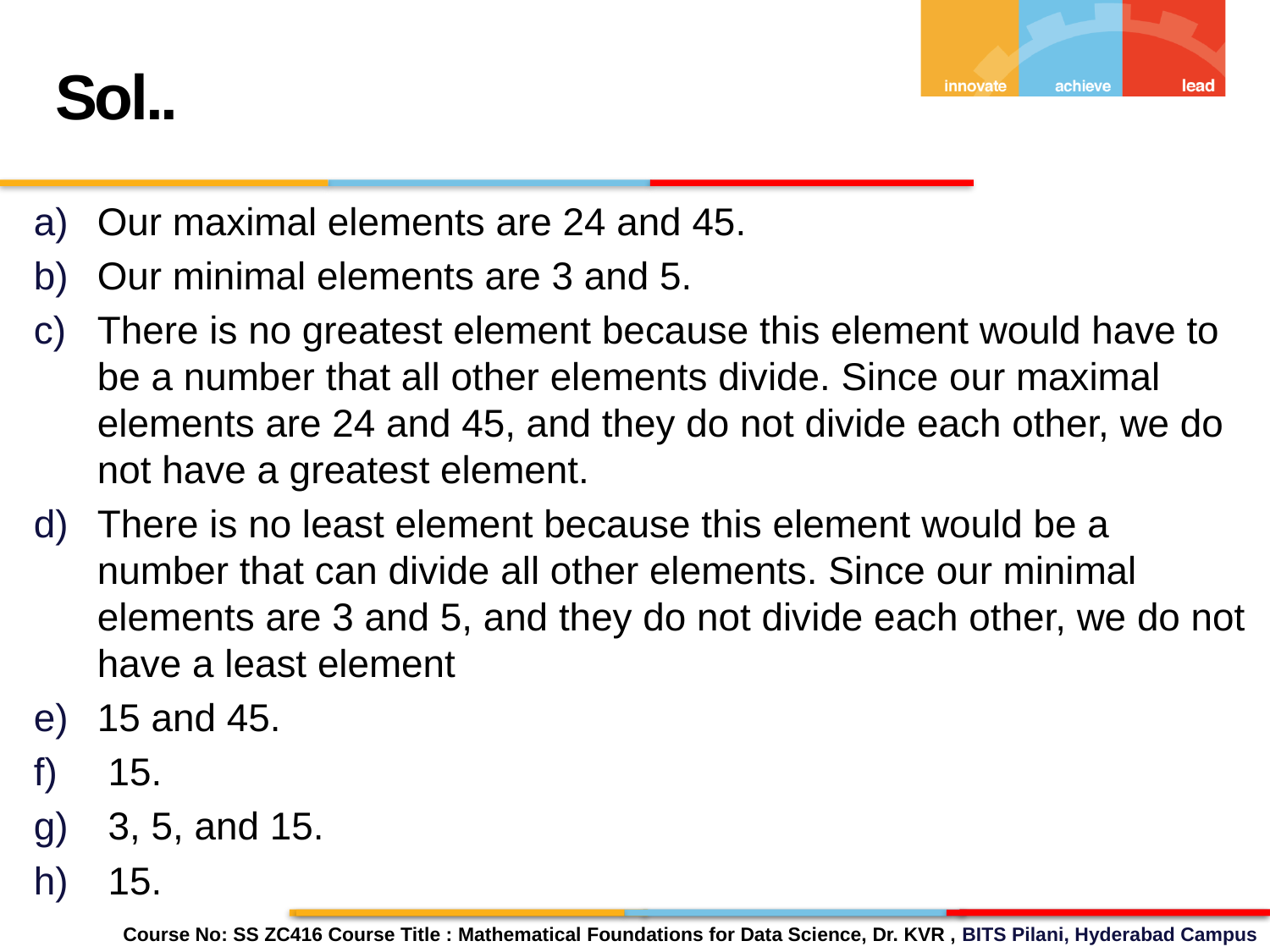

Sol..
Our maximal elements are 24 and 45.
Our minimal elements are 3 and 5.
There is no greatest element because this element would have to be a number that all other elements divide. Since our maximal elements are 24 and 45, and they do not divide each other, we do not have a greatest element.
There is no least element because this element would be a number that can divide all other elements. Since our minimal elements are 3 and 5, and they do not divide each other, we do not have a least element
15 and 45.
 15.
 3, 5, and 15.
 15.